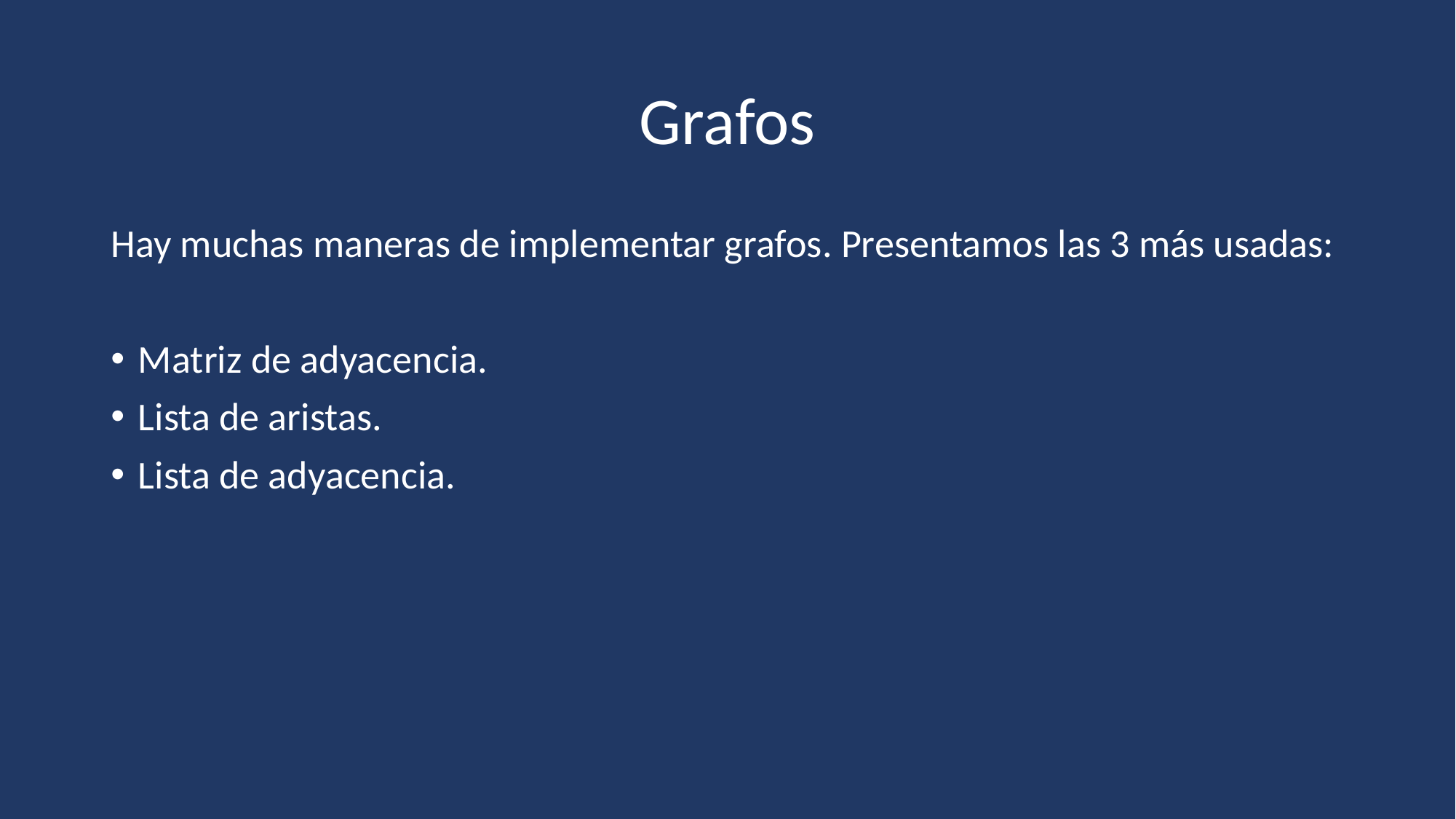

# Grafos
Hay muchas maneras de implementar grafos. Presentamos las 3 más usadas:

Matriz de adyacencia.
Lista de aristas.
Lista de adyacencia.